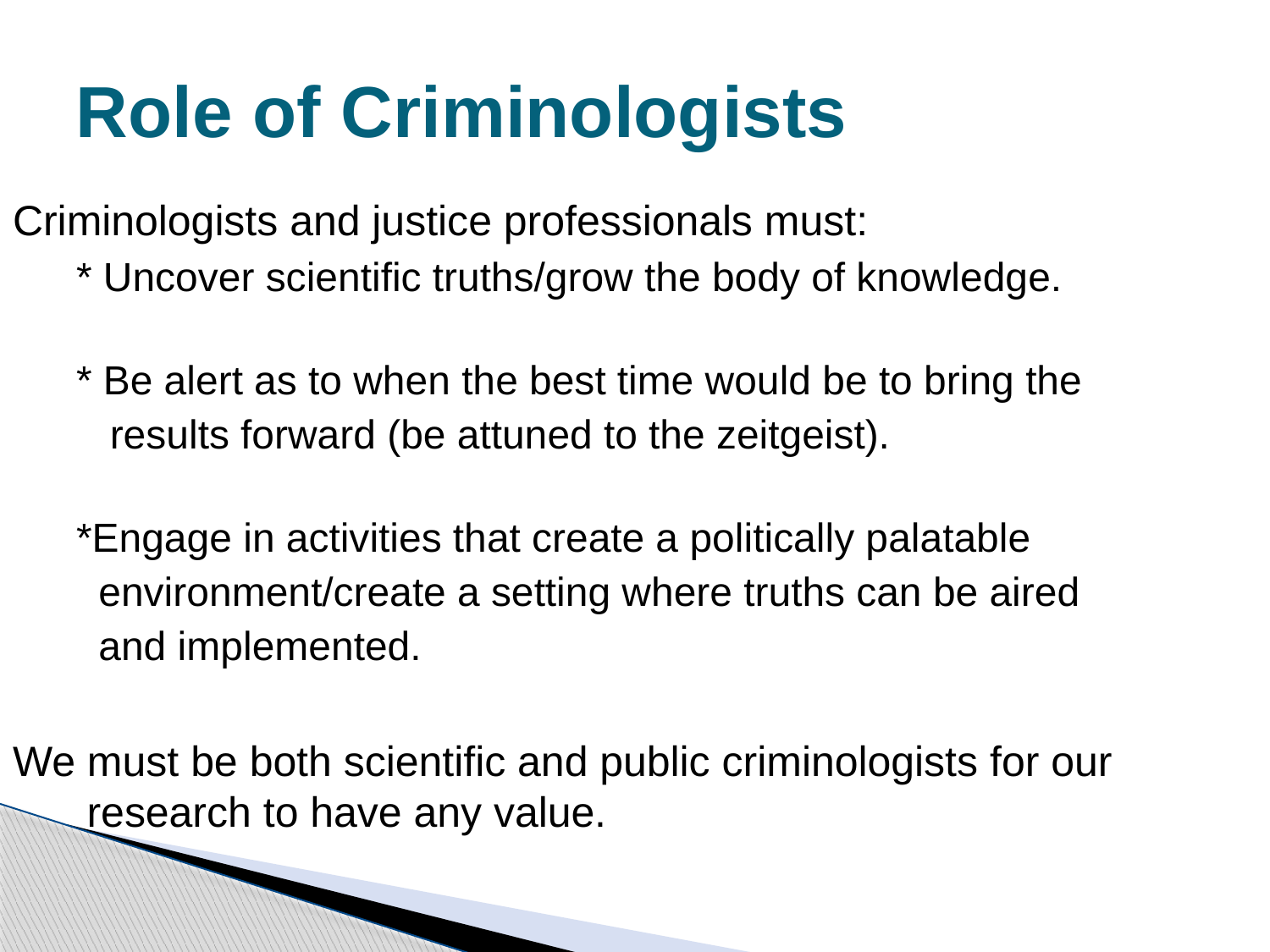

# Role of Criminologists
Criminologists and justice professionals must:
* Uncover scientific truths/grow the body of knowledge.
* Be alert as to when the best time would be to bring the
   results forward (be attuned to the zeitgeist).
*Engage in activities that create a politically palatable
  environment/create a setting where truths can be aired
  and implemented.

We must be both scientific and public criminologists for our research to have any value.